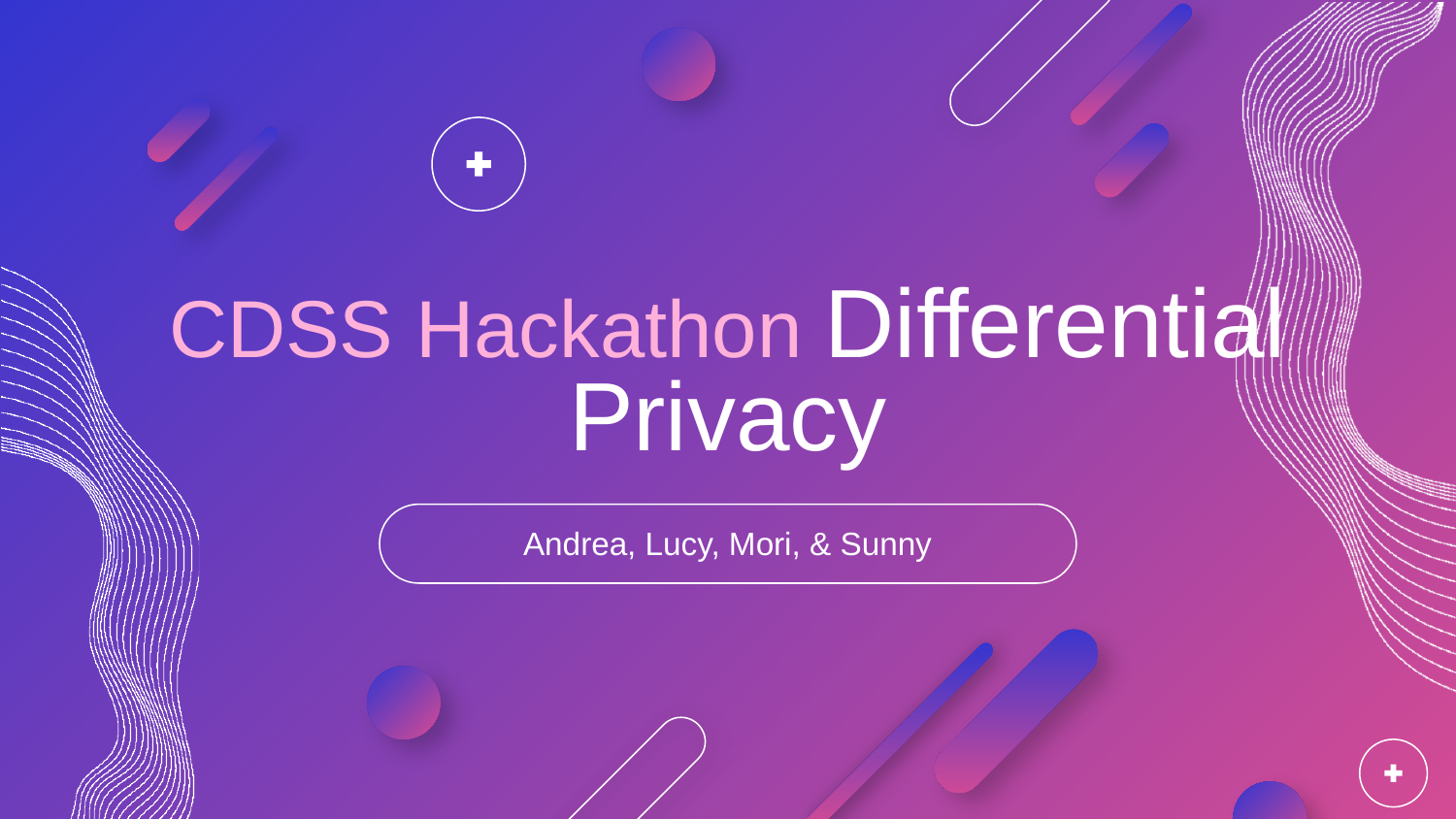

# CDSS Hackathon Differential Privacy
Andrea, Lucy, Mori, & Sunny